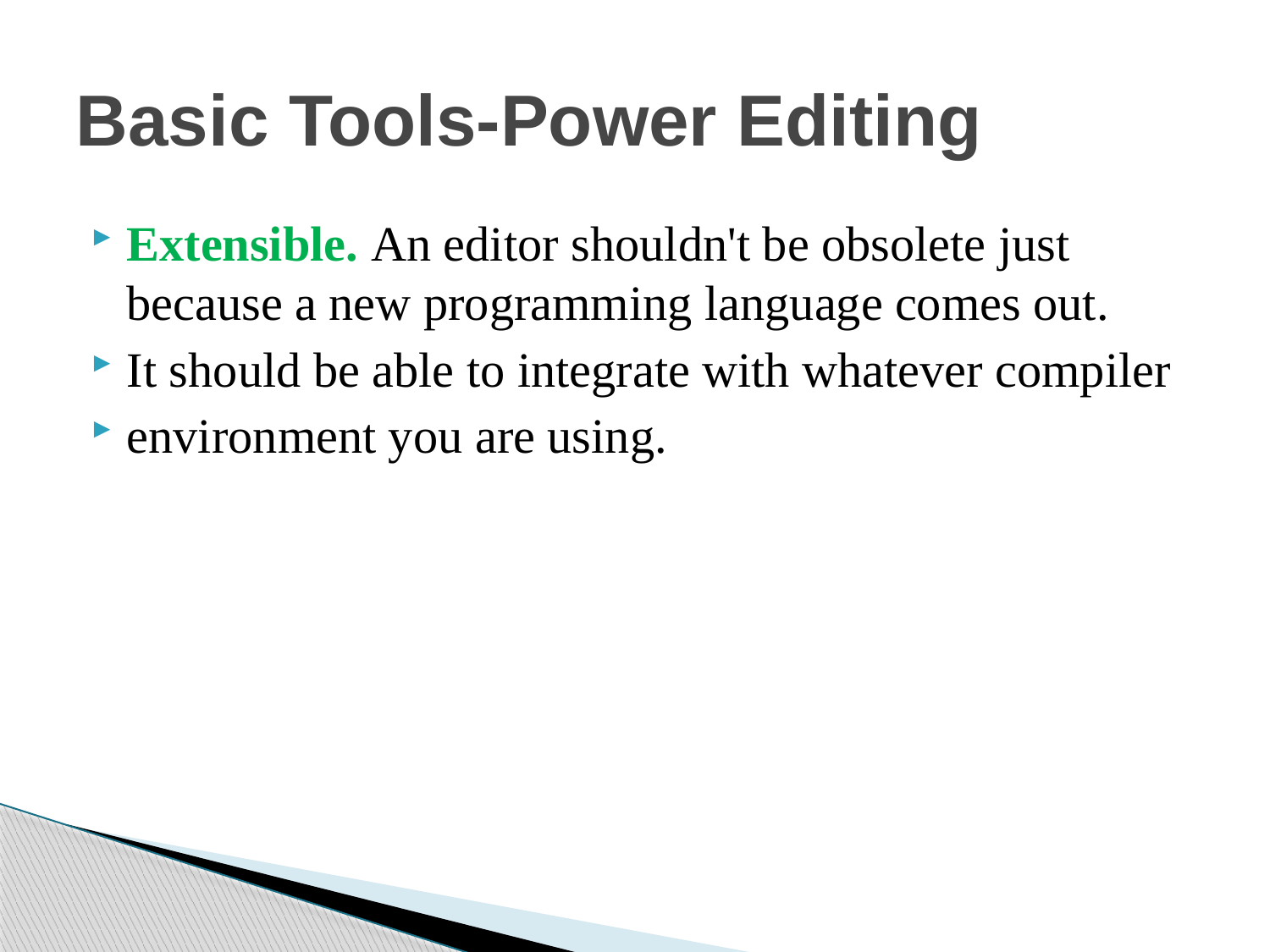

# Basic Tools-Power Editing
Extensible. An editor shouldn't be obsolete just because a new programming language comes out.
It should be able to integrate with whatever compiler
environment you are using.